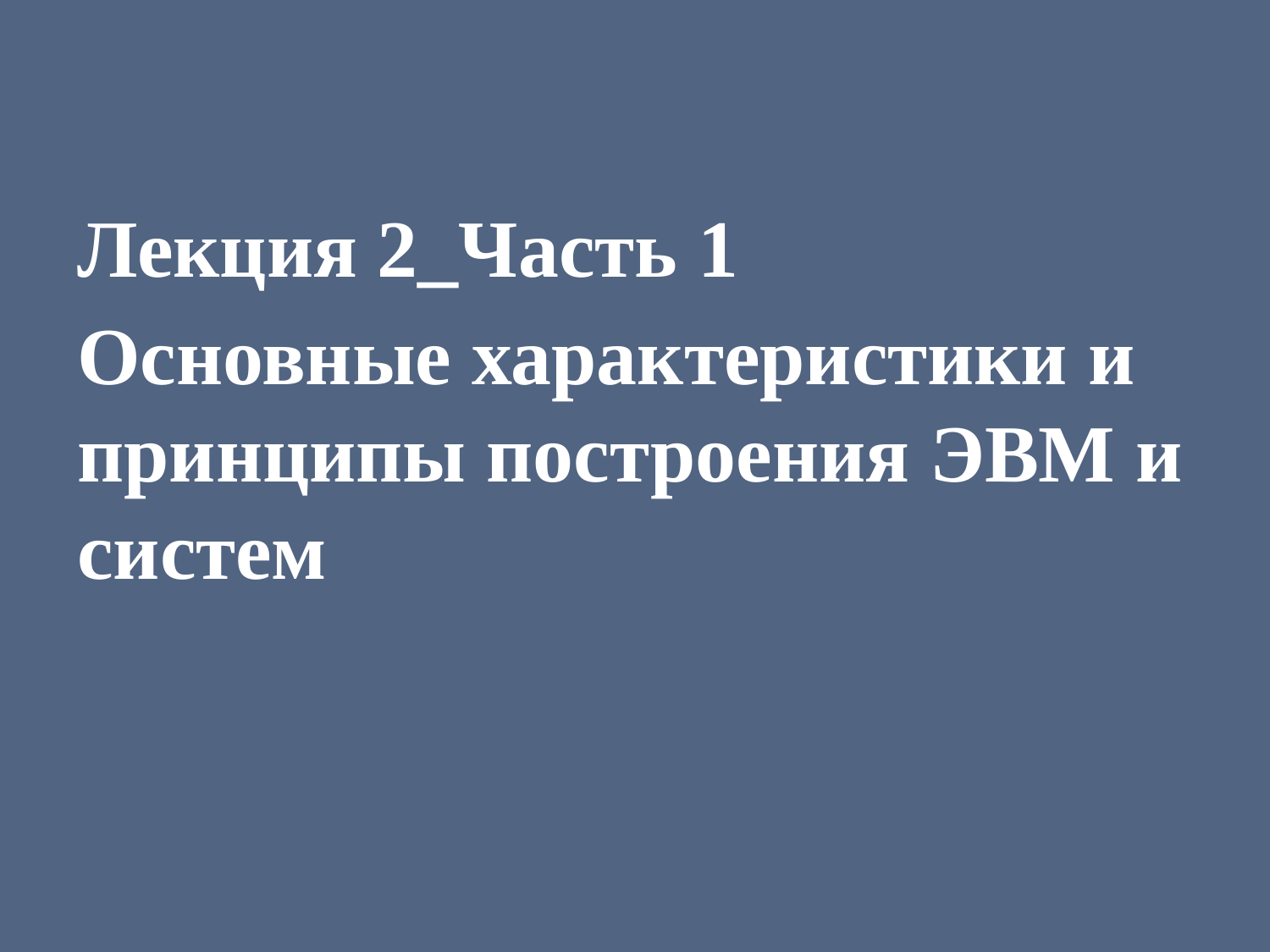

Лекция 2_Часть 1
Основные характеристики и принципы построения ЭВМ и систем